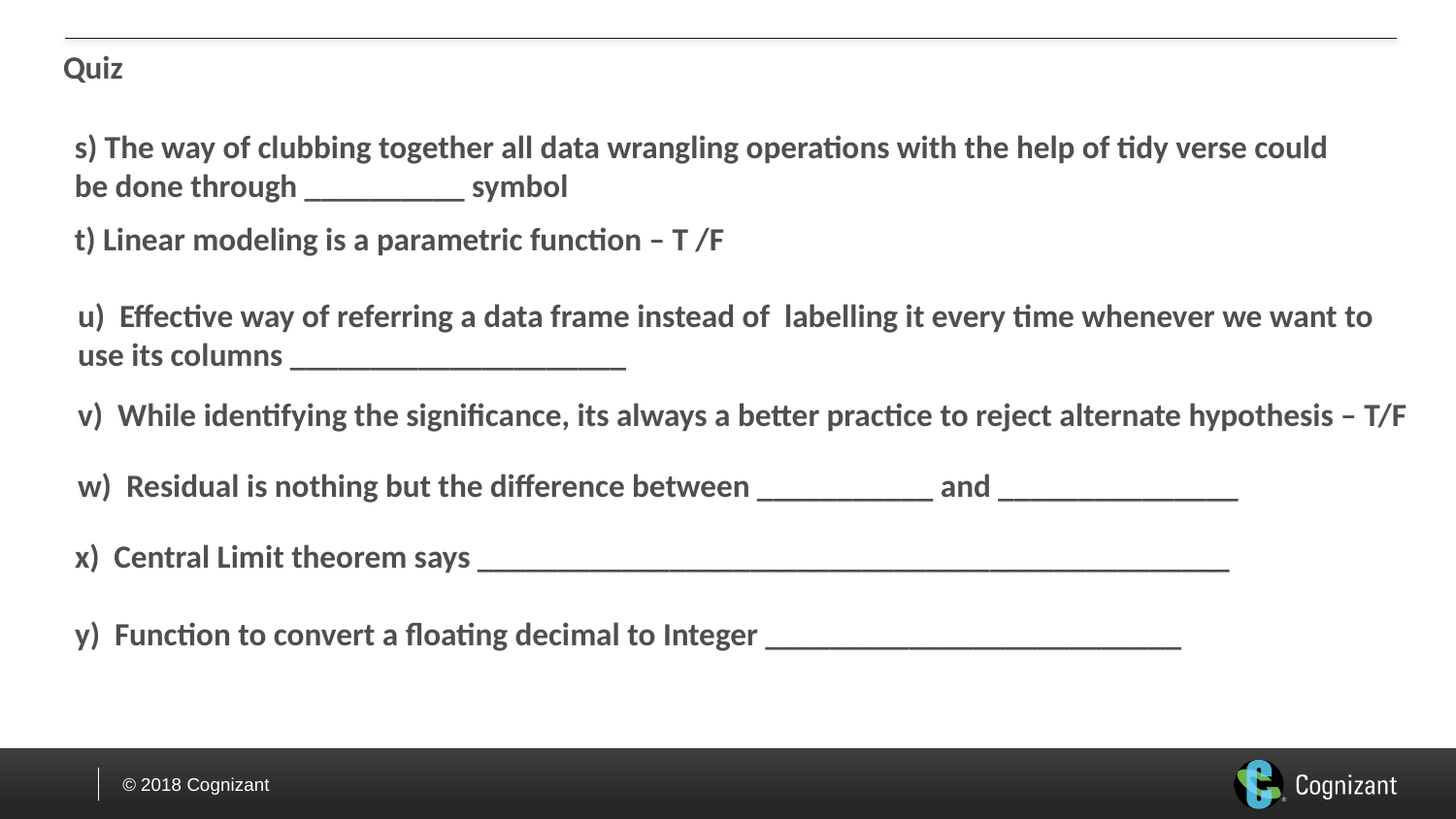

# Quiz
s) The way of clubbing together all data wrangling operations with the help of tidy verse could be done through __________ symbol
t) Linear modeling is a parametric function – T /F
u)  Effective way of referring a data frame instead of  labelling it every time whenever we want to use its columns _____________________
v)  While identifying the significance, its always a better practice to reject alternate hypothesis – T/F
w)  Residual is nothing but the difference between ___________ and _______________
x)  Central Limit theorem says _______________________________________________
y)  Function to convert a floating decimal to Integer __________________________